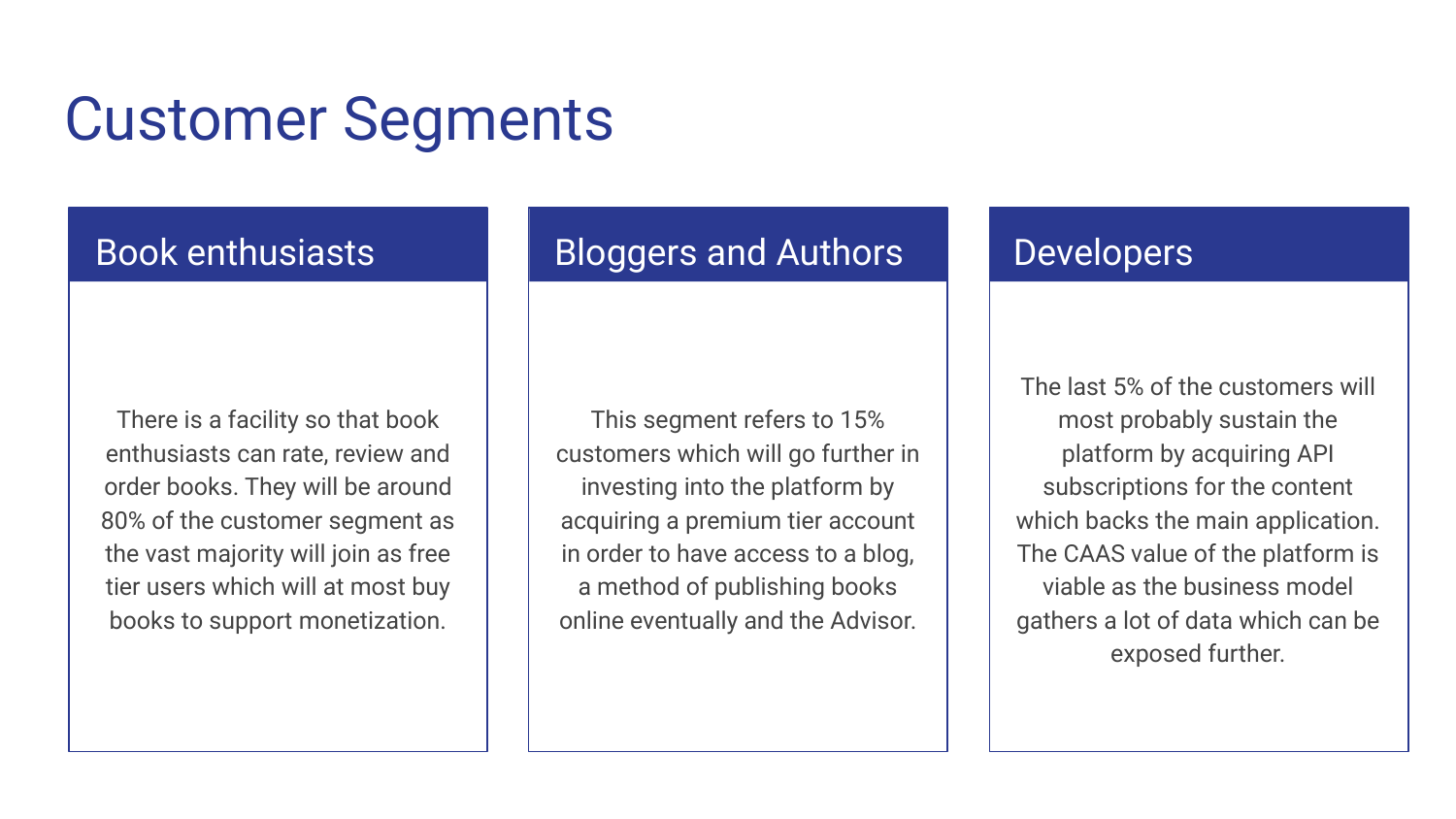

# Customer Segments

Book enthusiasts

Bloggers and Authors

Developers
There is a facility so that book enthusiasts can rate, review and order books. They will be around 80% of the customer segment as the vast majority will join as free tier users which will at most buy books to support monetization.
This segment refers to 15% customers which will go further in investing into the platform by acquiring a premium tier account in order to have access to a blog, a method of publishing books online eventually and the Advisor.
The last 5% of the customers will most probably sustain the platform by acquiring API subscriptions for the content which backs the main application. The CAAS value of the platform is viable as the business model gathers a lot of data which can be exposed further.